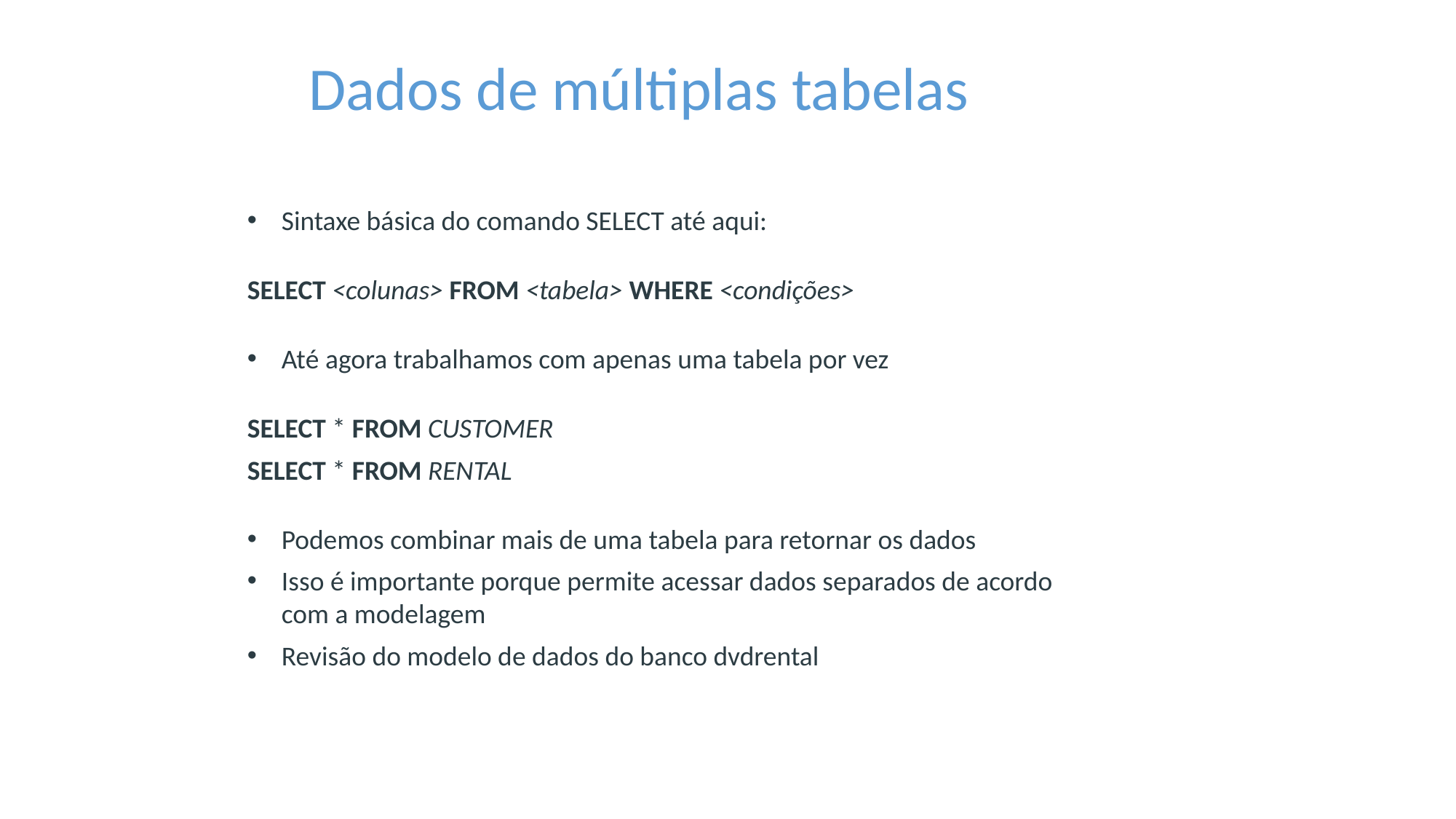

Dados de múltiplas tabelas
Sintaxe básica do comando SELECT até aqui:

SELECT <colunas> FROM <tabela> WHERE <condições>

Até agora trabalhamos com apenas uma tabela por vez

SELECT * FROM CUSTOMER
SELECT * FROM RENTAL

Podemos combinar mais de uma tabela para retornar os dados
Isso é importante porque permite acessar dados separados de acordo com a modelagem
Revisão do modelo de dados do banco dvdrental